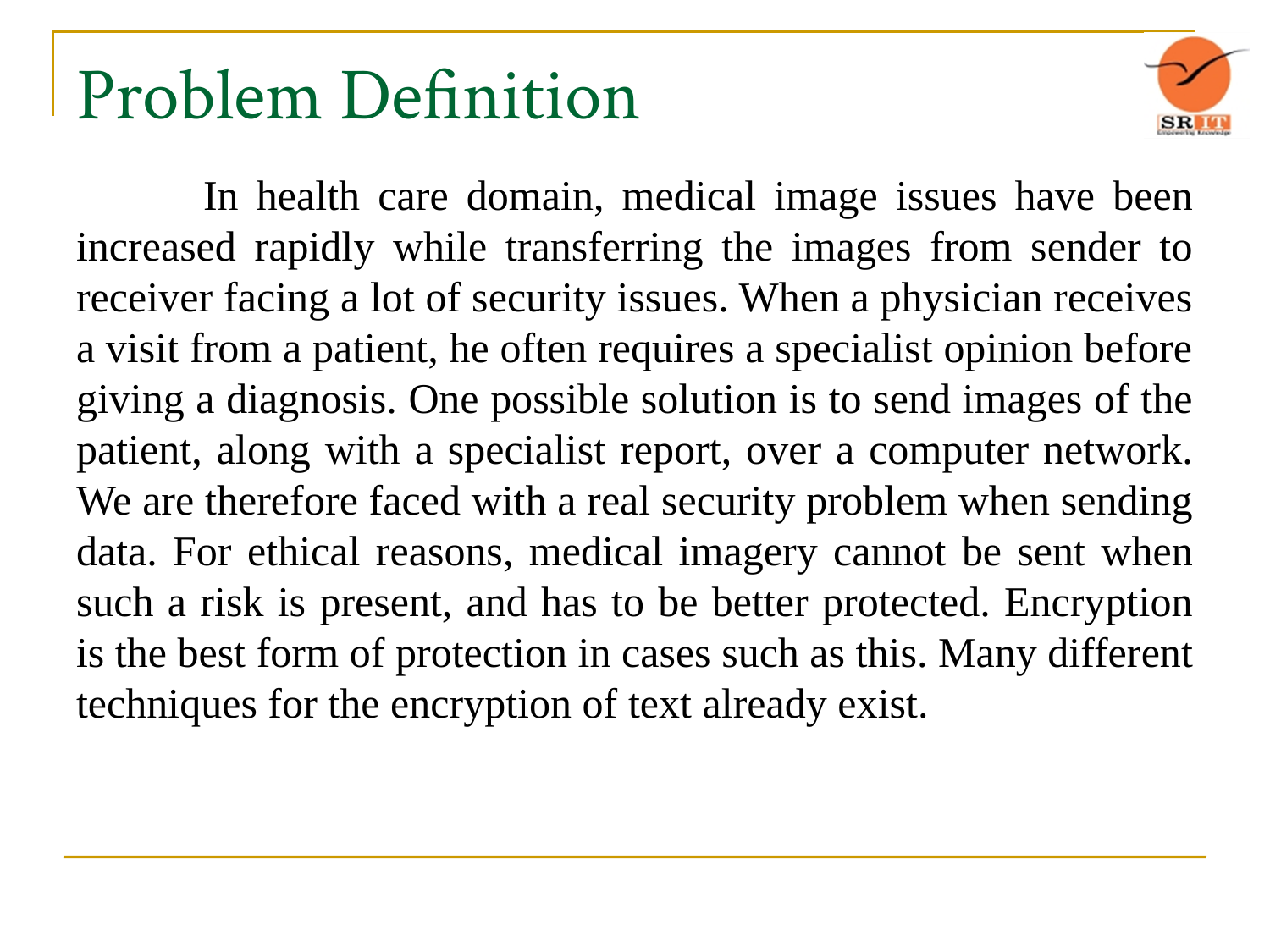

# Problem Definition
	In health care domain, medical image issues have been increased rapidly while transferring the images from sender to receiver facing a lot of security issues. When a physician receives a visit from a patient, he often requires a specialist opinion before giving a diagnosis. One possible solution is to send images of the patient, along with a specialist report, over a computer network. We are therefore faced with a real security problem when sending data. For ethical reasons, medical imagery cannot be sent when such a risk is present, and has to be better protected. Encryption is the best form of protection in cases such as this. Many different techniques for the encryption of text already exist.